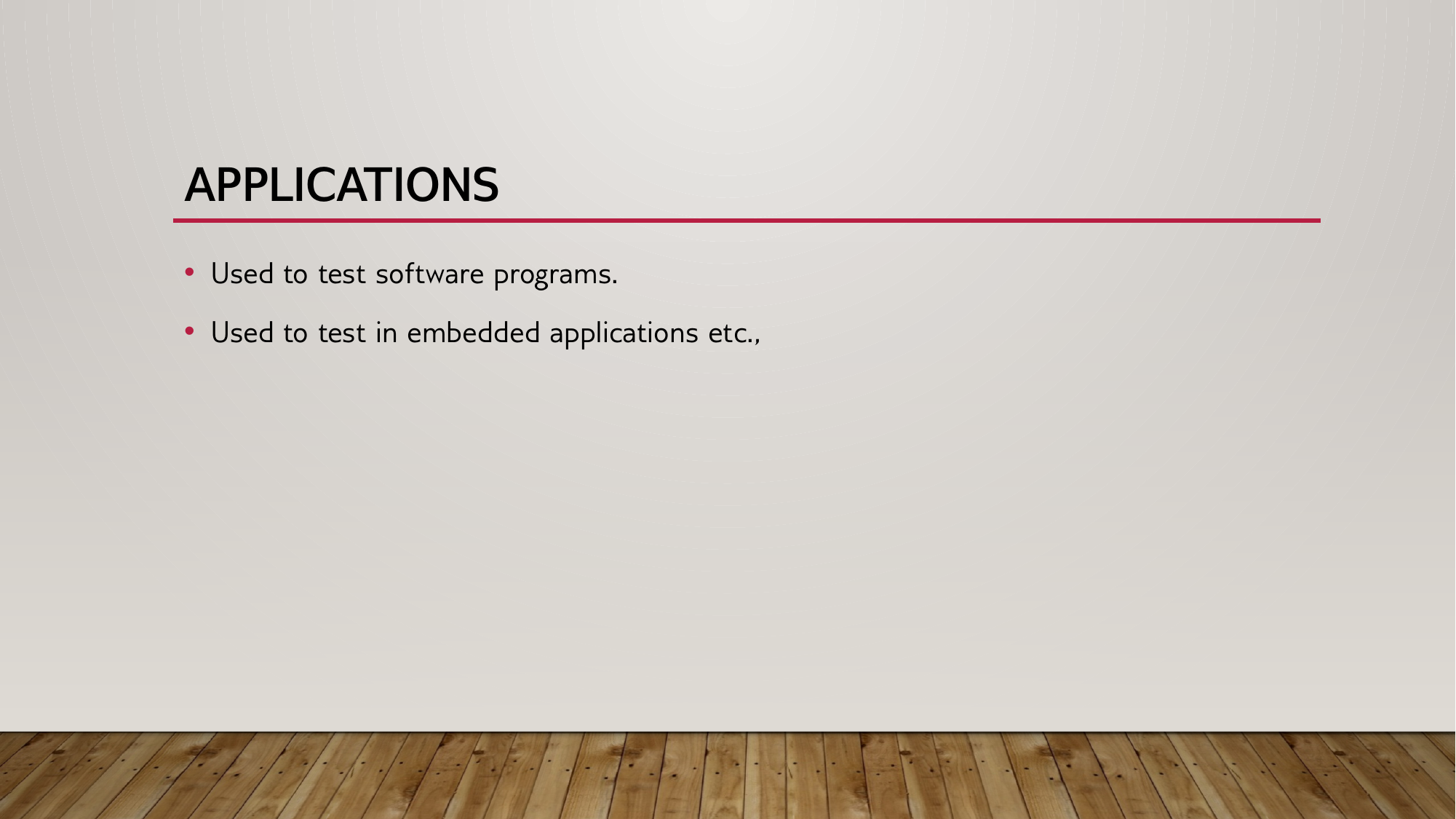

# Applications
Used to test software programs.
Used to test in embedded applications etc.,